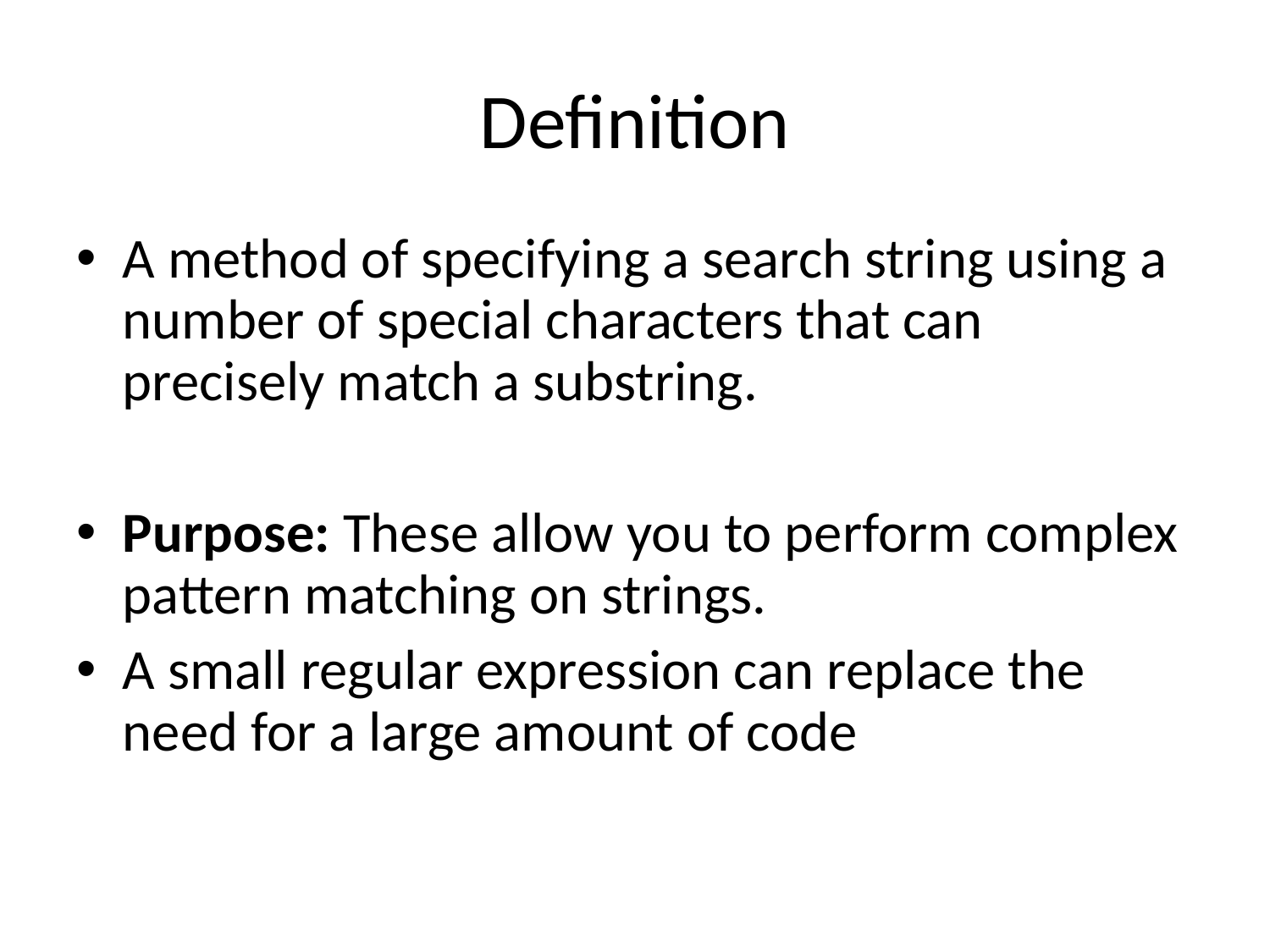

# Definition
A method of specifying a search string using a number of special characters that can precisely match a substring.

Purpose: These allow you to perform complex pattern matching on strings.
A small regular expression can replace the need for a large amount of code